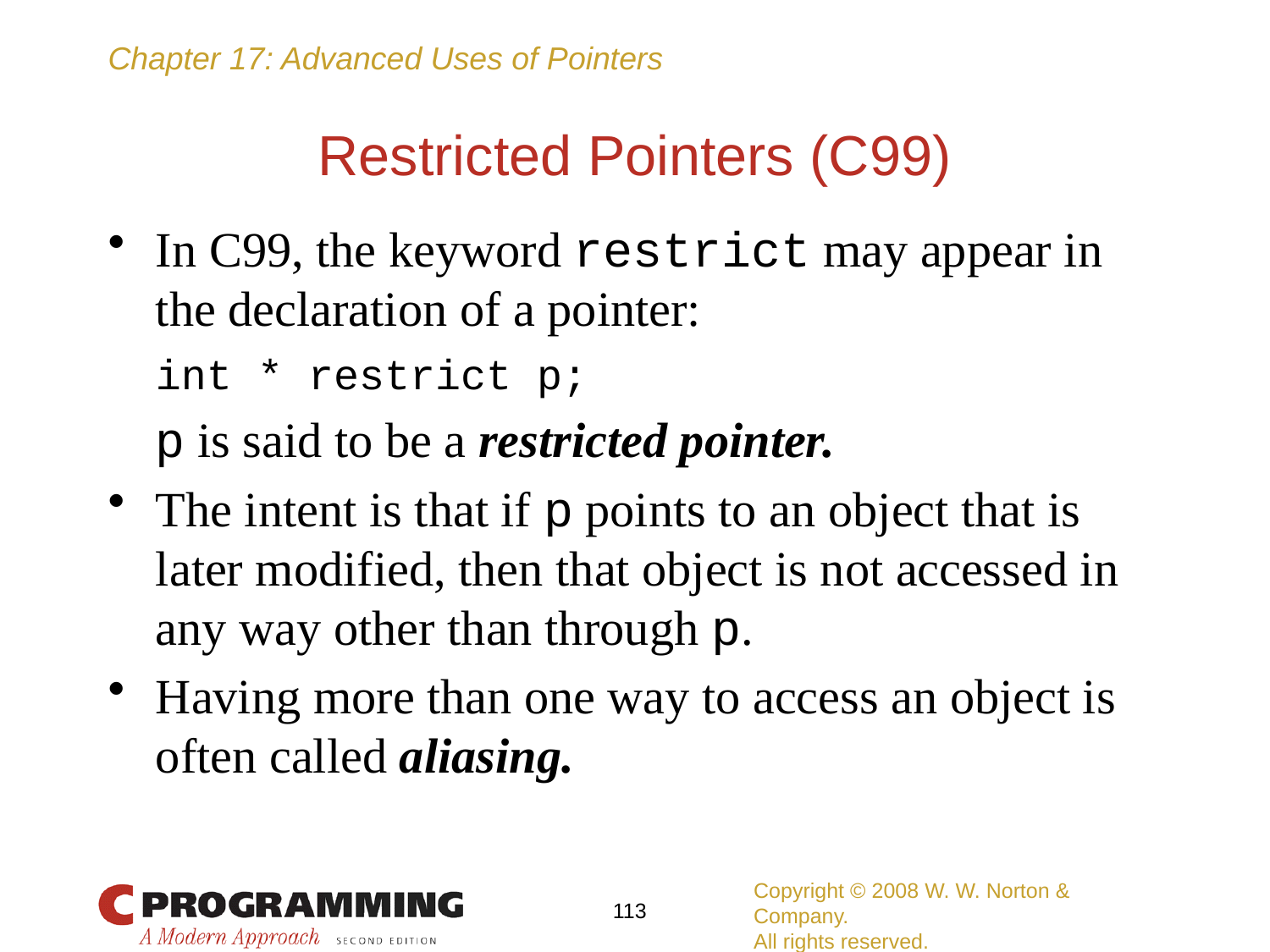

# Restricted Pointers (C99)
In C99, the keyword restrict may appear in the declaration of a pointer:
	int * restrict p;
	p is said to be a restricted pointer.
The intent is that if p points to an object that is later modified, then that object is not accessed in any way other than through p.
Having more than one way to access an object is often called aliasing.
Copyright © 2008 W. W. Norton & Company.
All rights reserved.
113